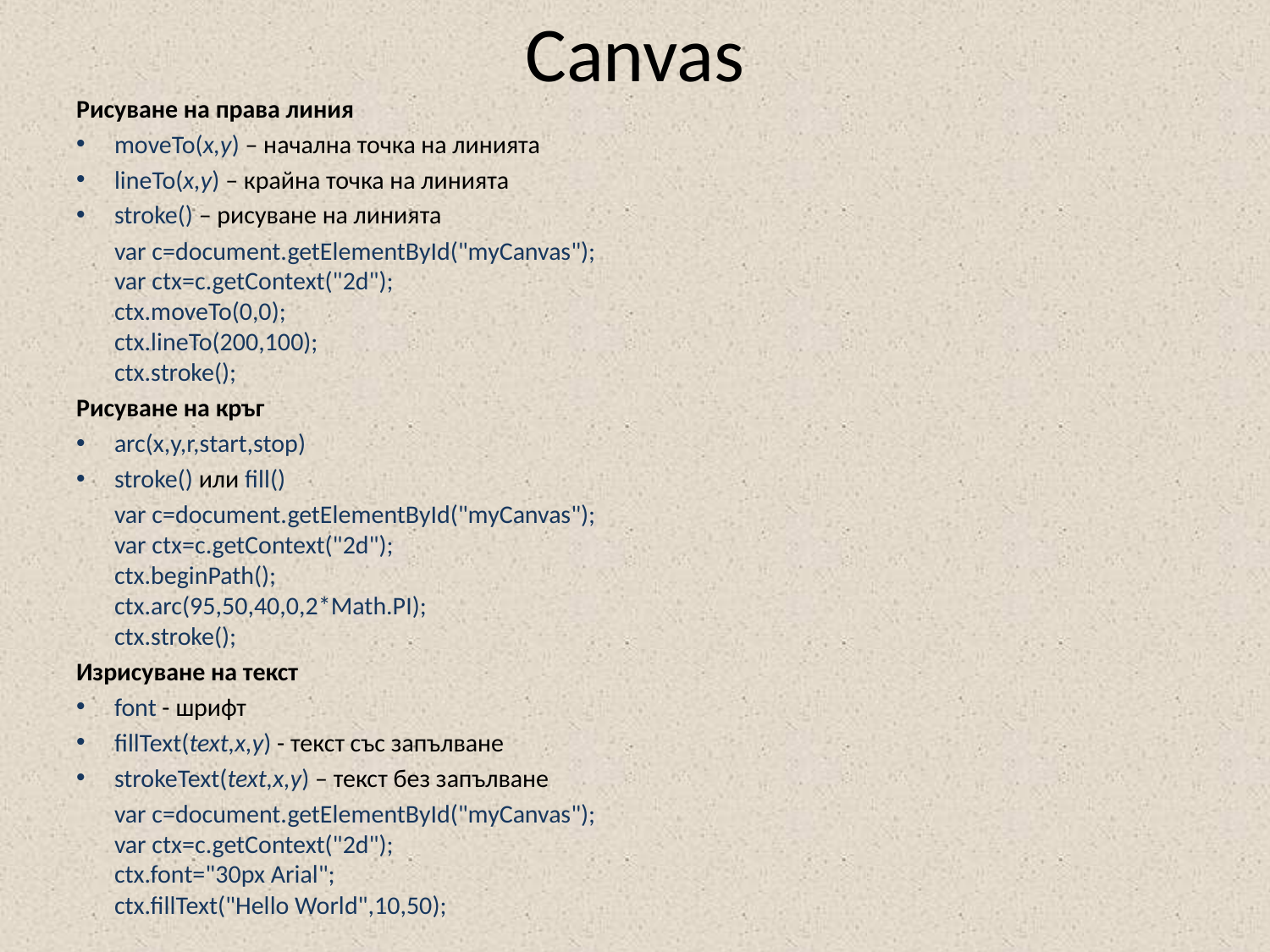

# Canvas
Рисуване на права линия
moveTo(x,y) – начална точка на линията
lineTo(x,y) – крайна точка на линията
stroke() – рисуване на линията
	var c=document.getElementById("myCanvas");
var ctx=c.getContext("2d");
ctx.moveTo(0,0);
ctx.lineTo(200,100);
ctx.stroke();
Рисуване на кръг
arc(x,y,r,start,stop)
stroke() или fill()
	var c=document.getElementById("myCanvas");
var ctx=c.getContext("2d");
ctx.beginPath();
ctx.arc(95,50,40,0,2*Math.PI);
ctx.stroke();
Изрисуване на текст
font - шрифт
fillText(text,x,y) - текст със запълване
strokeText(text,x,y) – текст без запълване
	var c=document.getElementById("myCanvas");
var ctx=c.getContext("2d");
ctx.font="30px Arial";
ctx.fillText("Hello World",10,50);